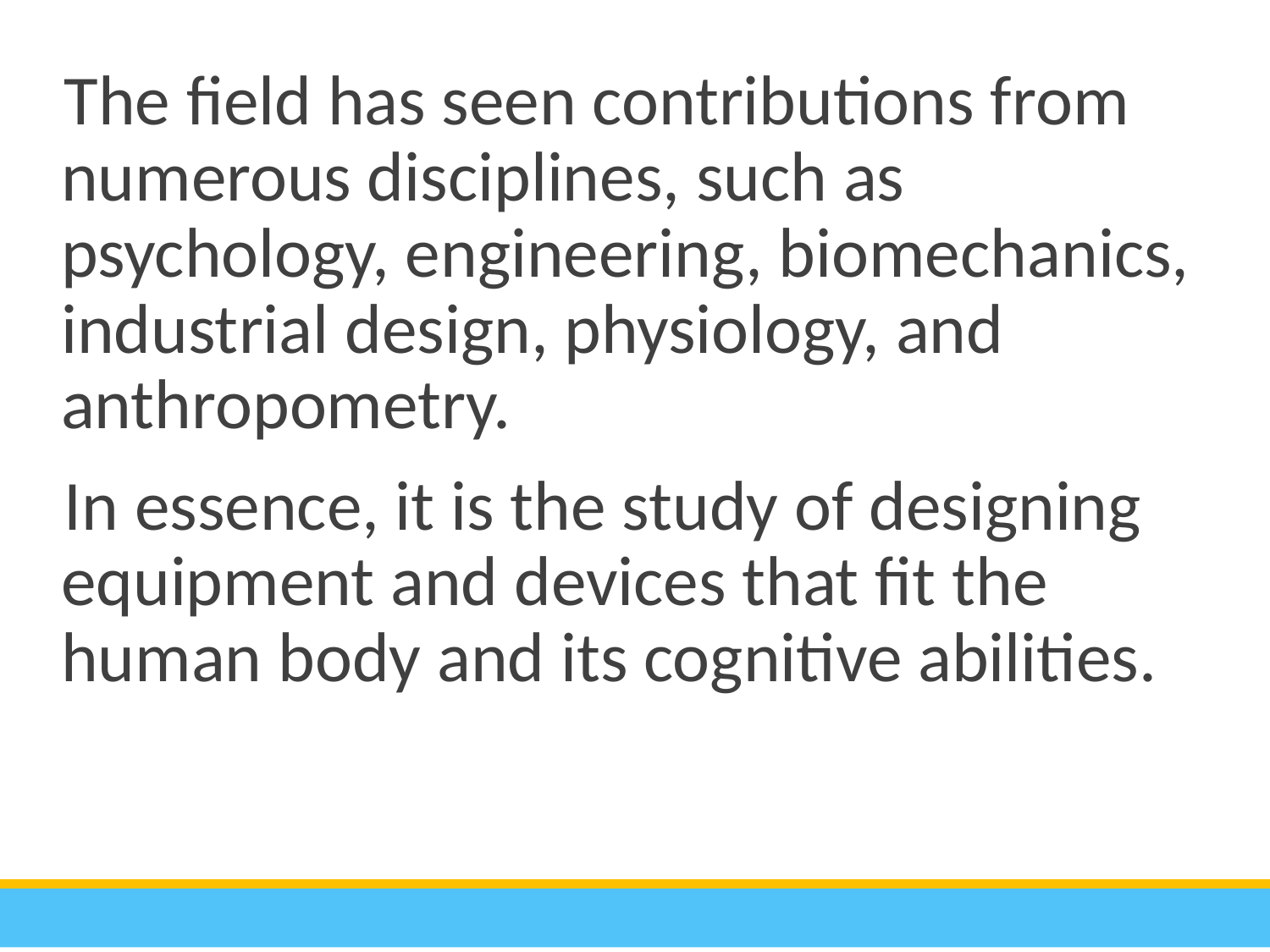

The field has seen contributions from numerous disciplines, such as psychology, engineering, biomechanics, industrial design, physiology, and anthropometry.
In essence, it is the study of designing equipment and devices that fit the human body and its cognitive abilities.